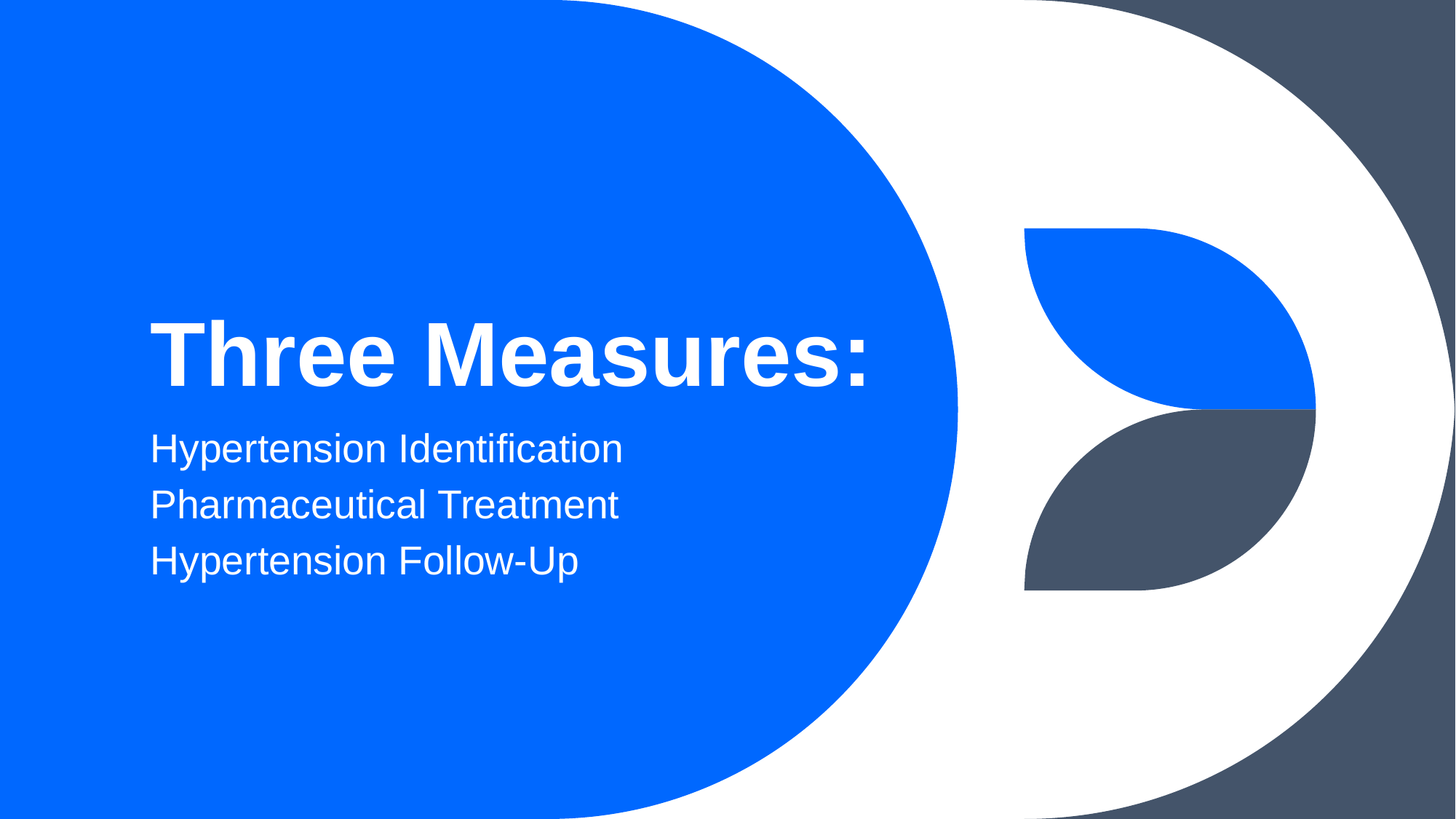

# Three Measures:
Hypertension Identification
Pharmaceutical Treatment
Hypertension Follow-Up